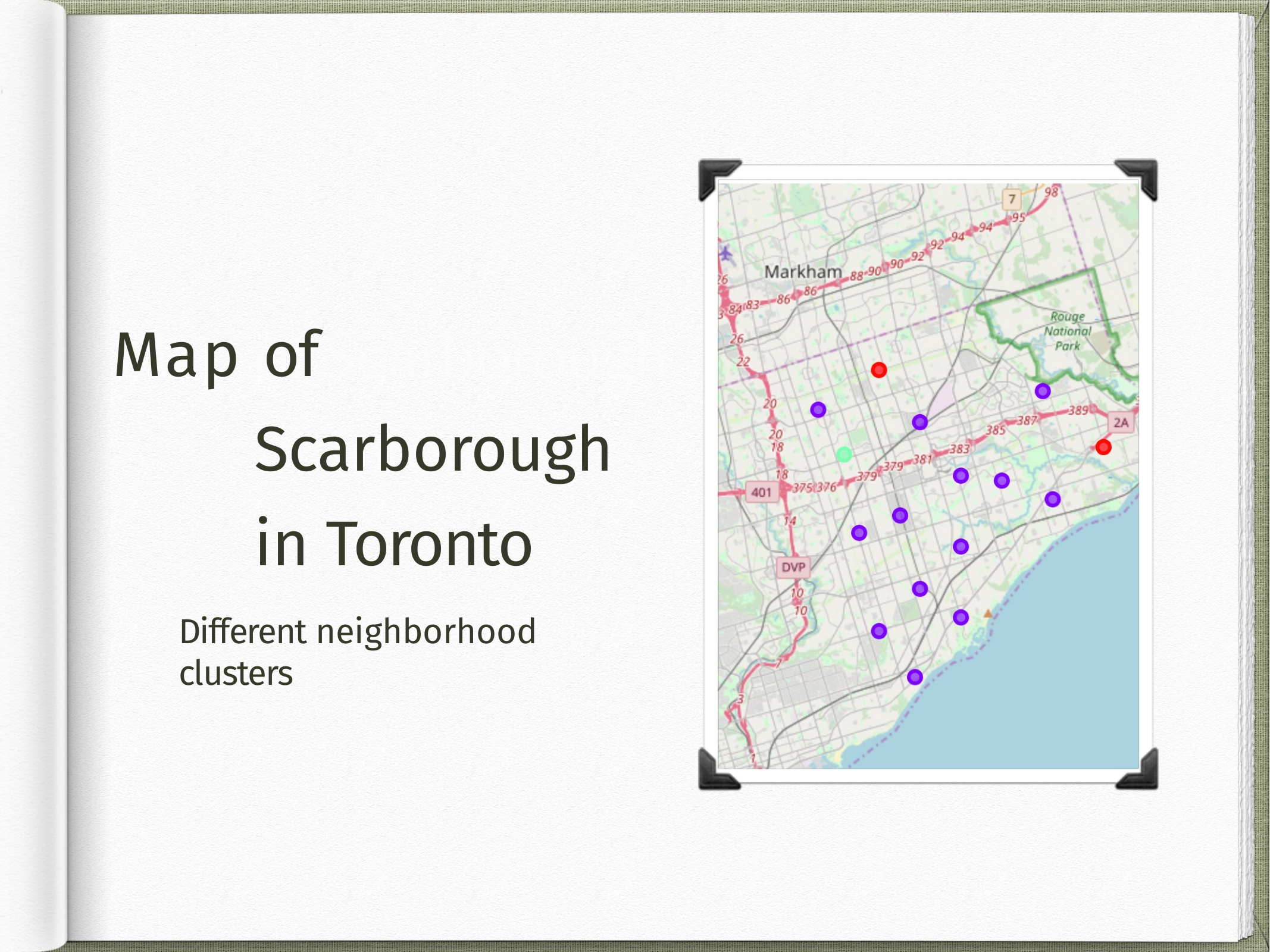

Map of Scarborough  in Toronto
Different neighborhood clusters